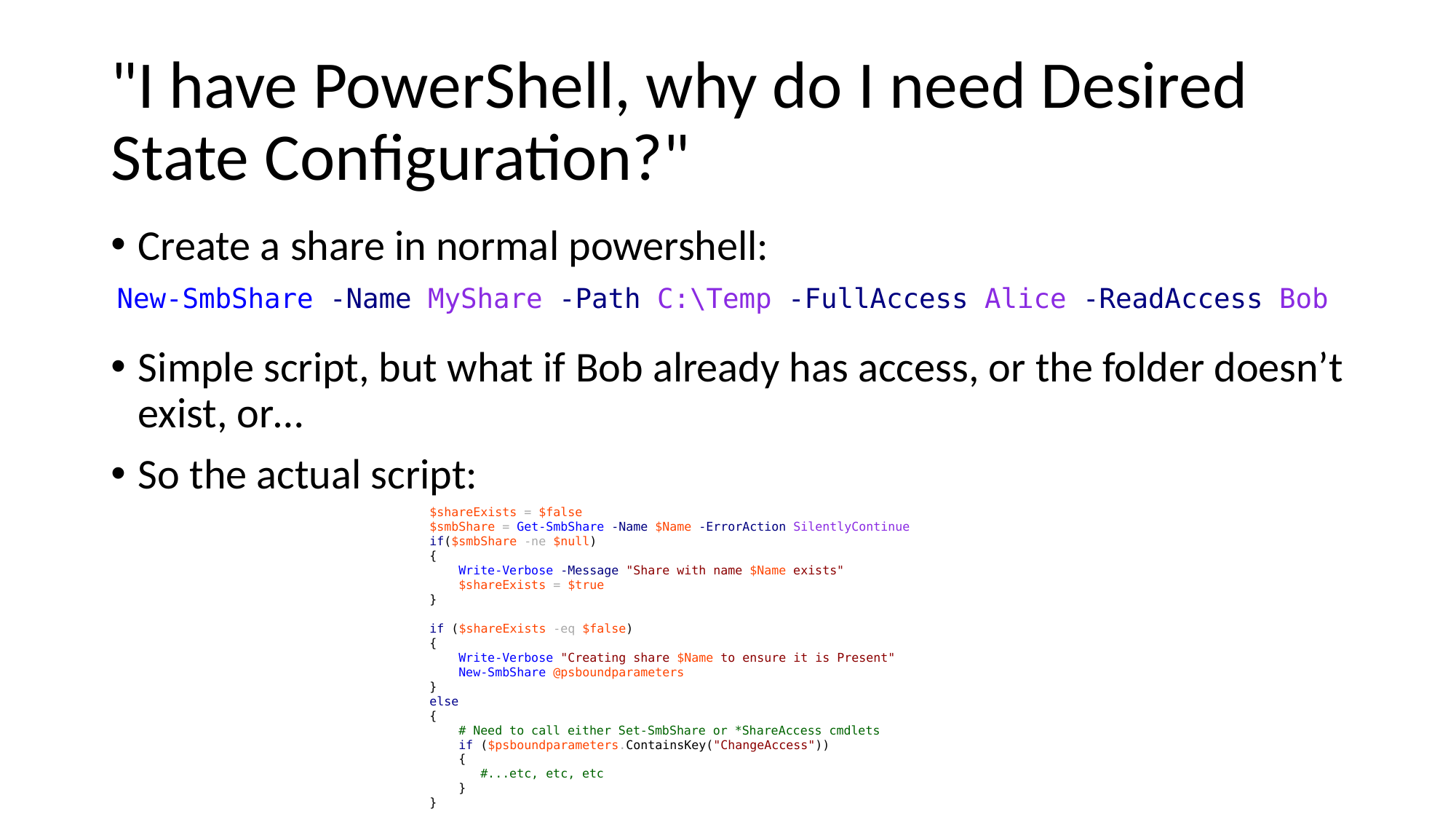

# "I have PowerShell, why do I need Desired State Configuration?"
Create a share in normal powershell:

Simple script, but what if Bob already has access, or the folder doesn’t exist, or…
So the actual script:
 New-SmbShare -Name MyShare -Path C:\Temp -FullAccess Alice -ReadAccess Bob
$shareExists = $false
$smbShare = Get-SmbShare -Name $Name -ErrorAction SilentlyContinue
if($smbShare -ne $null)
{
    Write-Verbose -Message "Share with name $Name exists"
    $shareExists = $true
}

if ($shareExists -eq $false)
{
    Write-Verbose "Creating share $Name to ensure it is Present"
    New-SmbShare @psboundparameters
}
else
{
    # Need to call either Set-SmbShare or *ShareAccess cmdlets
    if ($psboundparameters.ContainsKey("ChangeAccess"))
    {
       #...etc, etc, etc
    }
}